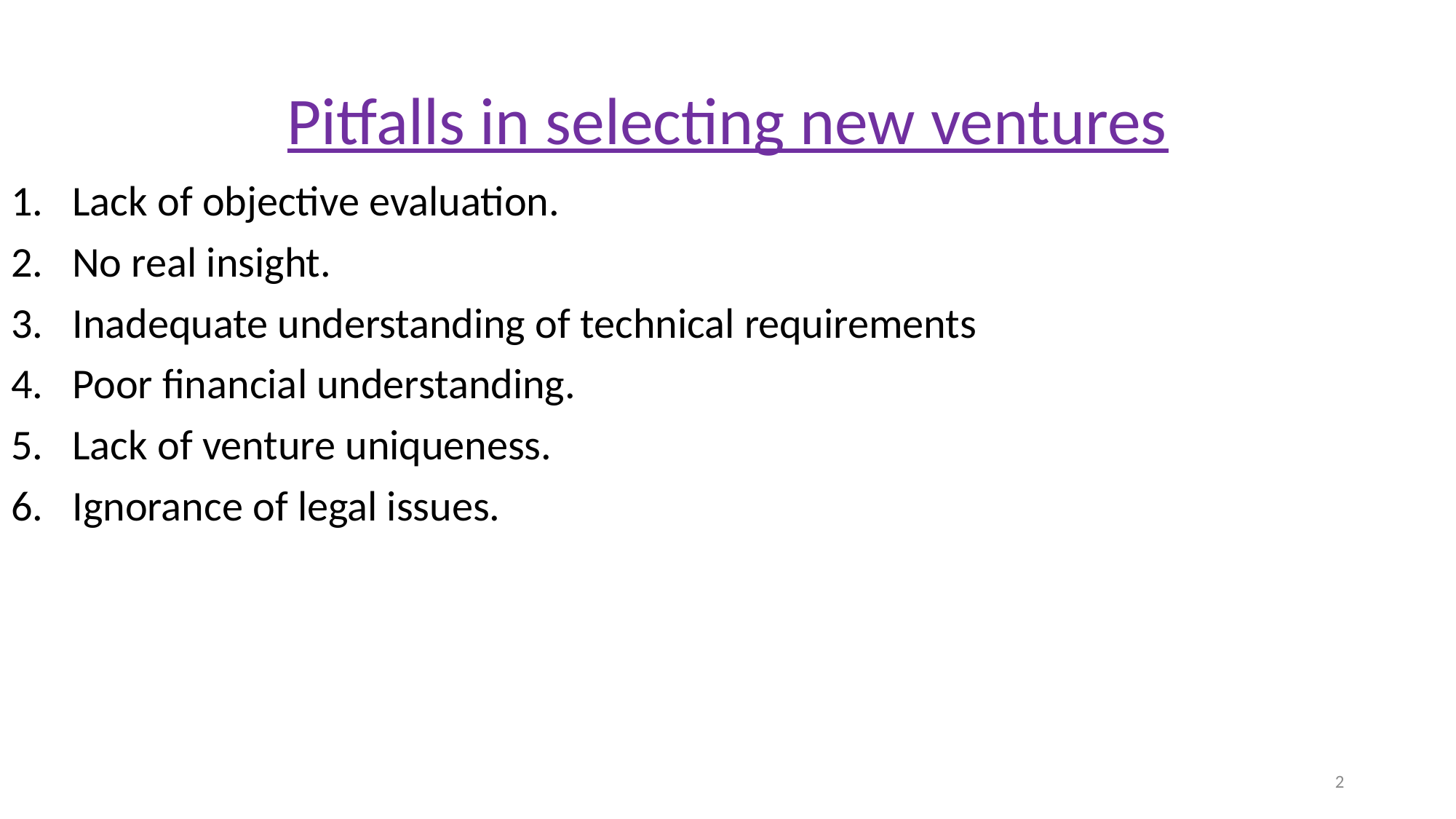

# Pitfalls in selecting new ventures
Lack of objective evaluation.
No real insight.
Inadequate understanding of technical requirements
Poor financial understanding.
Lack of venture uniqueness.
Ignorance of legal issues.
2